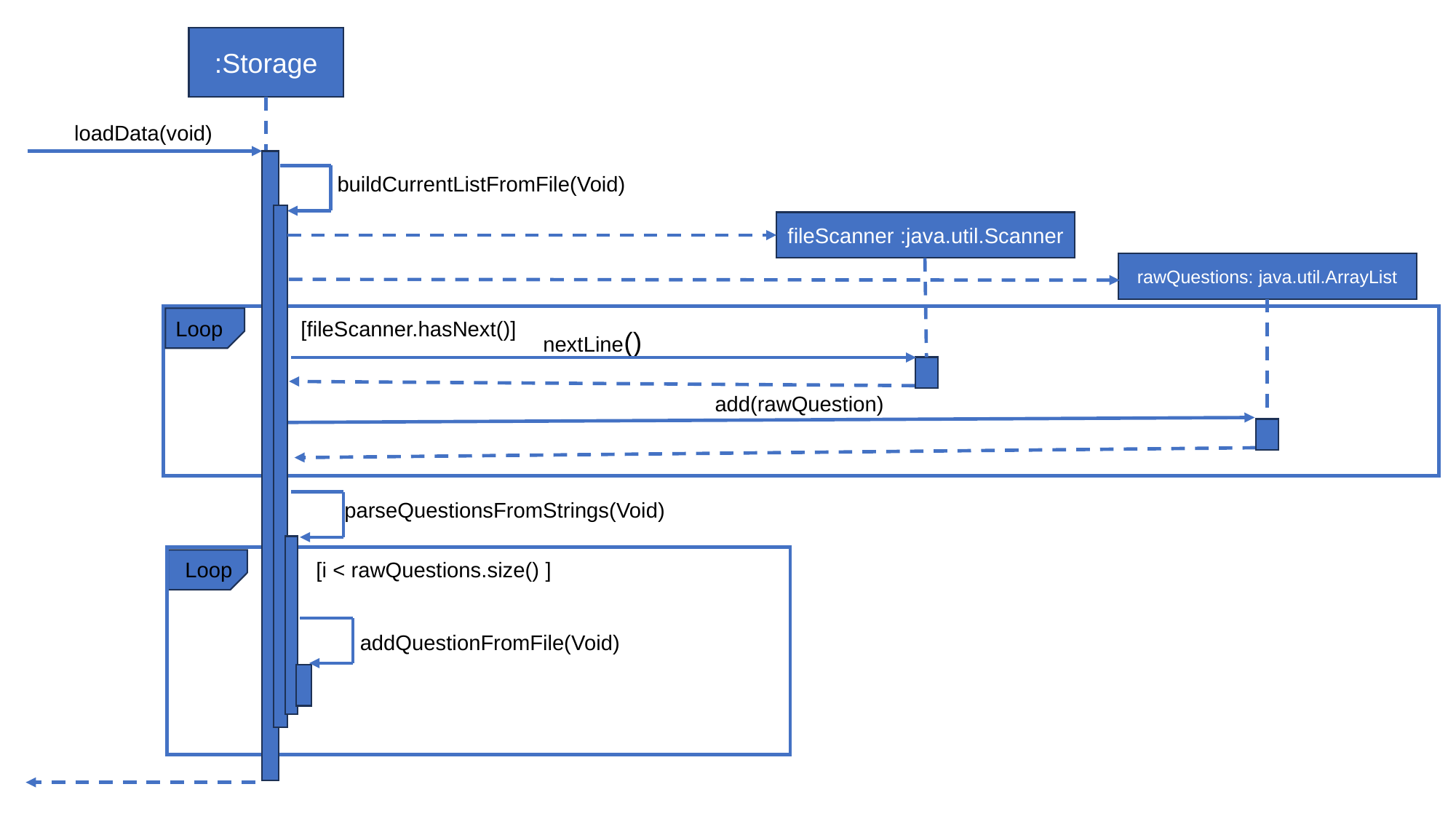

:Storage
loadData(void)

buildCurrentListFromFile(Void)

fileScanner :java.util.Scanner
rawQuestions: java.util.ArrayList

Loop         [   [fileScanner.hasNext()]
nextLine()

add(rawQuestion)

parseQuestionsFromStrings(Void)

Loop              [i < rawQuestions.size() ]
addQuestionFromFile(Void)